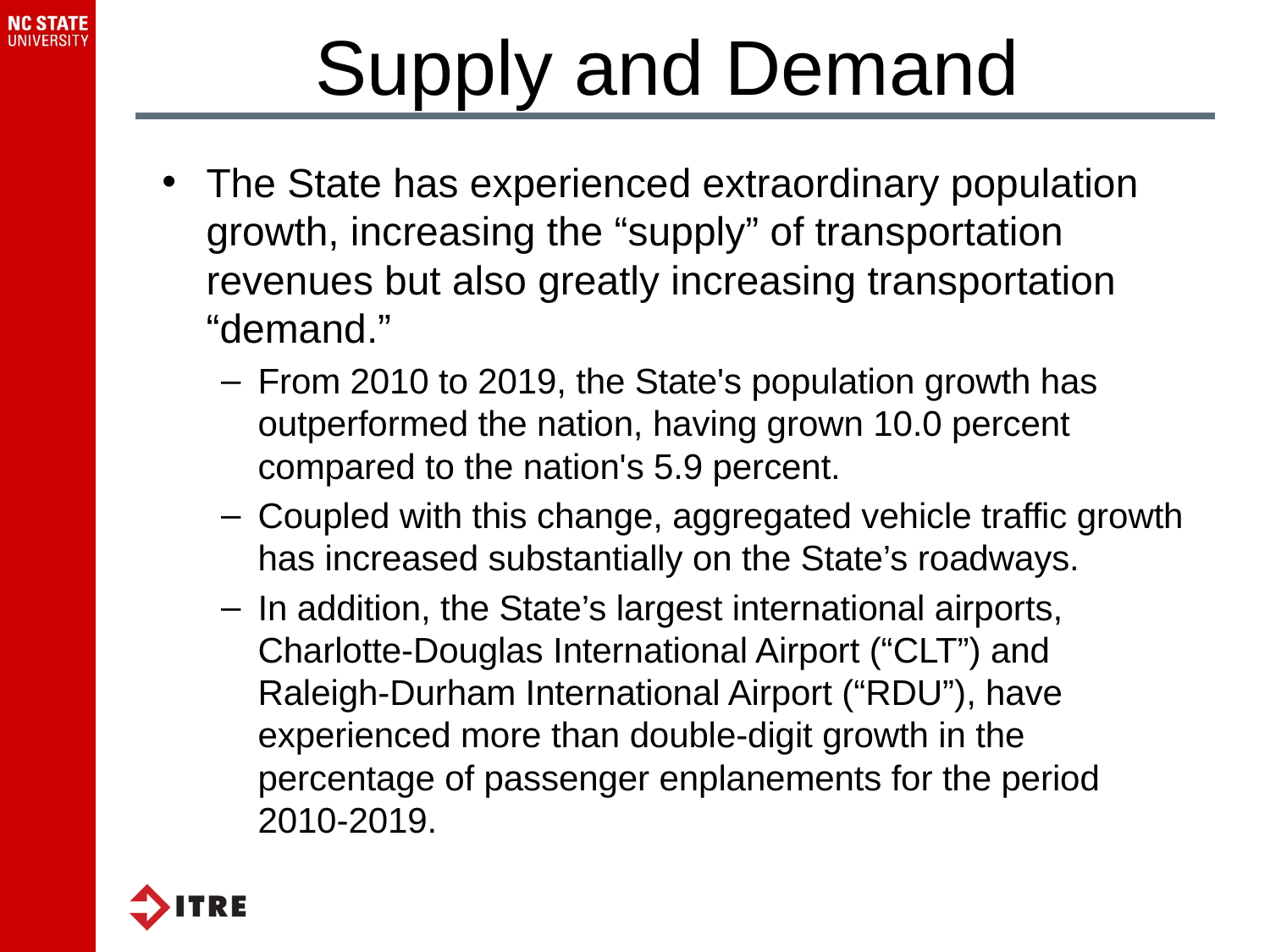

Supply and Demand
The State has experienced extraordinary population growth, increasing the “supply” of transportation revenues but also greatly increasing transportation “demand.”
From 2010 to 2019, the State's population growth has outperformed the nation, having grown 10.0 percent compared to the nation's 5.9 percent.
Coupled with this change, aggregated vehicle traffic growth has increased substantially on the State’s roadways.
In addition, the State’s largest international airports, Charlotte-Douglas International Airport (“CLT”) and Raleigh-Durham International Airport (“RDU”), have experienced more than double-digit growth in the percentage of passenger enplanements for the period 2010-2019.